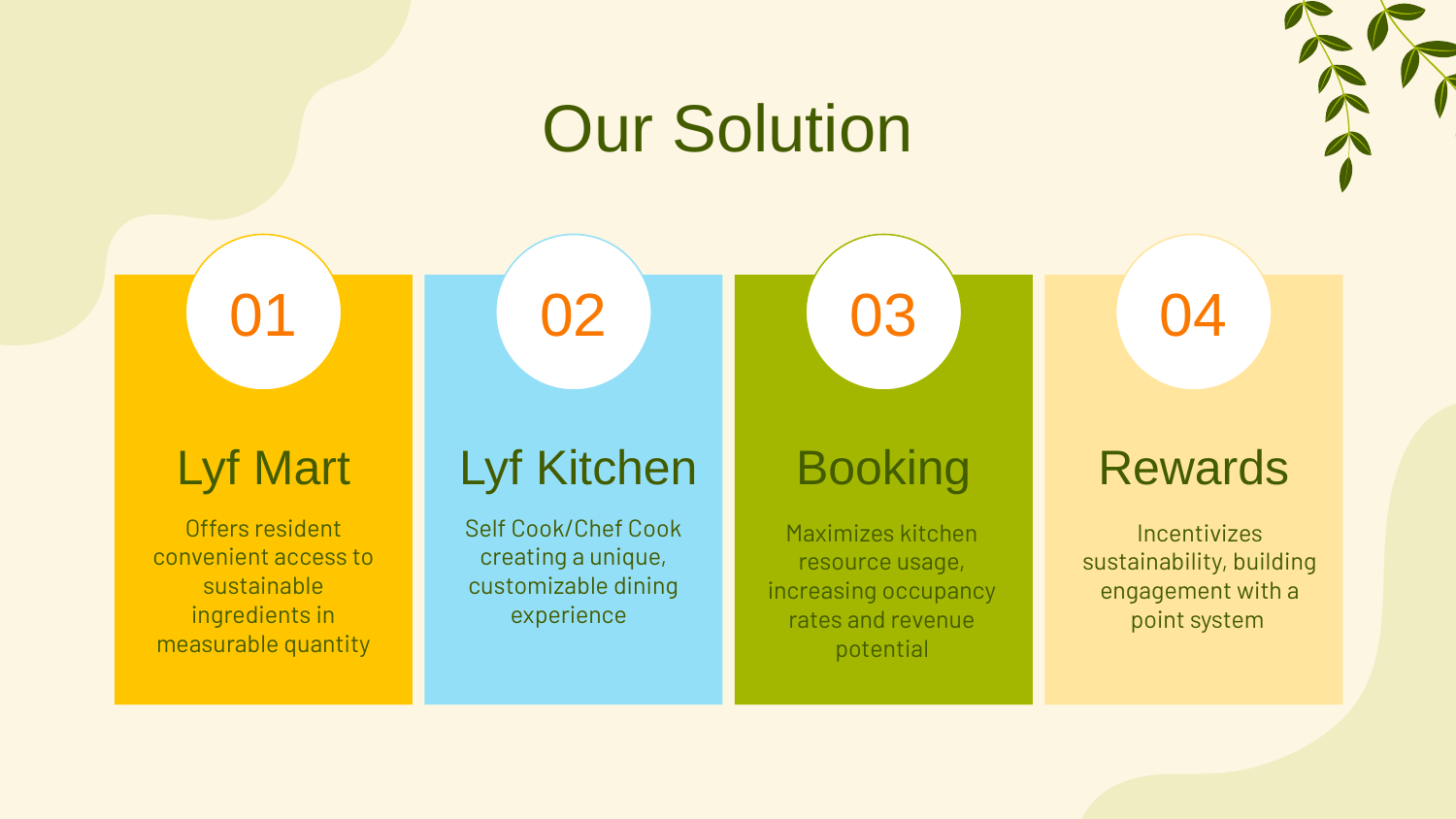

# Our Solution

01
02
03
04

Lyf Mart
Lyf Kitchen
Booking
Rewards
Offers resident convenient access to sustainable ingredients in measurable quantity
Self Cook/Chef Cook creating a unique, customizable dining experience
Maximizes kitchen resource usage, increasing occupancy rates and revenue potential
Incentivizes sustainability, building engagement with a point system